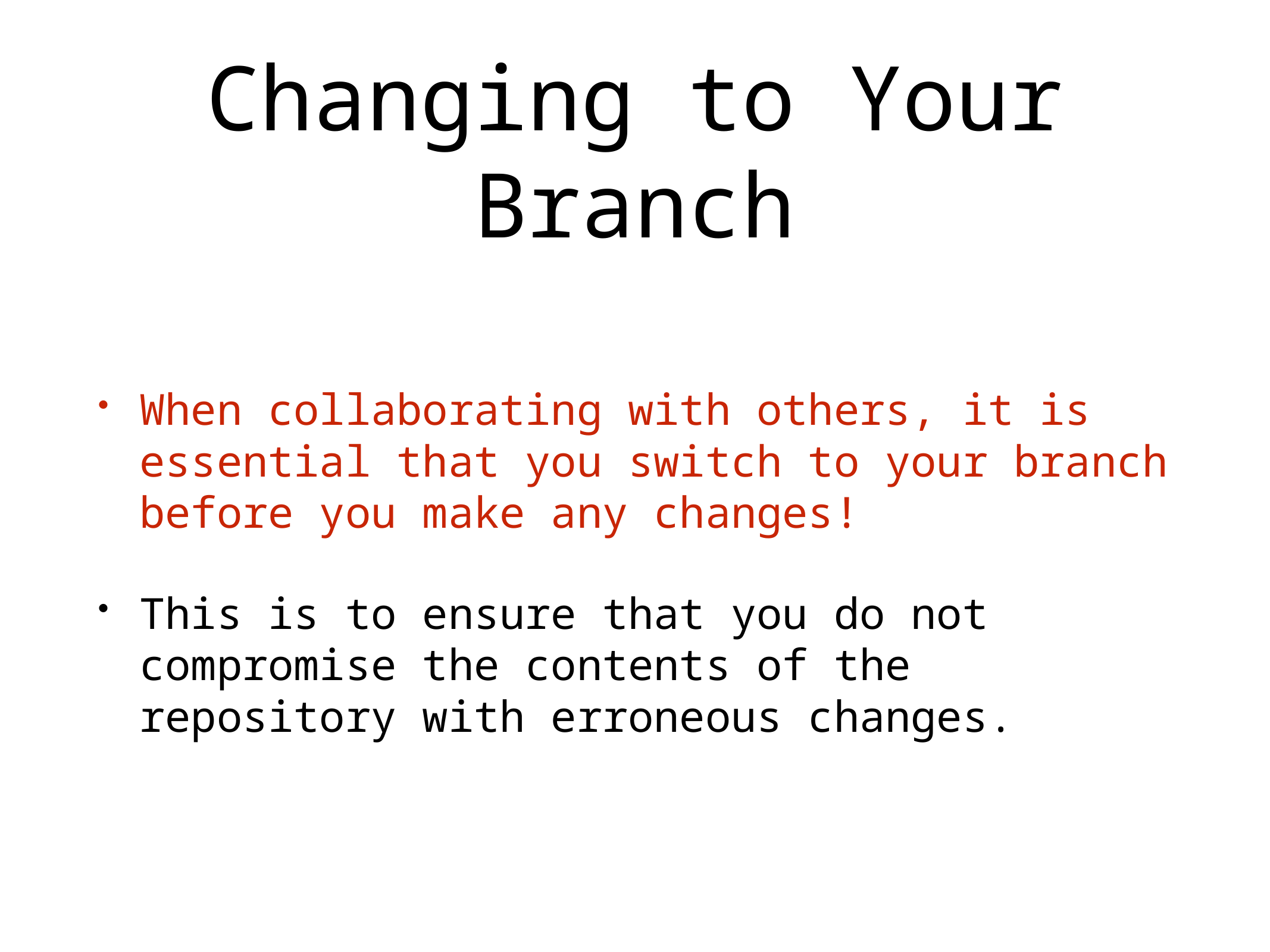

# Changing to Your Branch
When collaborating with others, it is essential that you switch to your branch before you make any changes!
This is to ensure that you do not compromise the contents of the repository with erroneous changes.